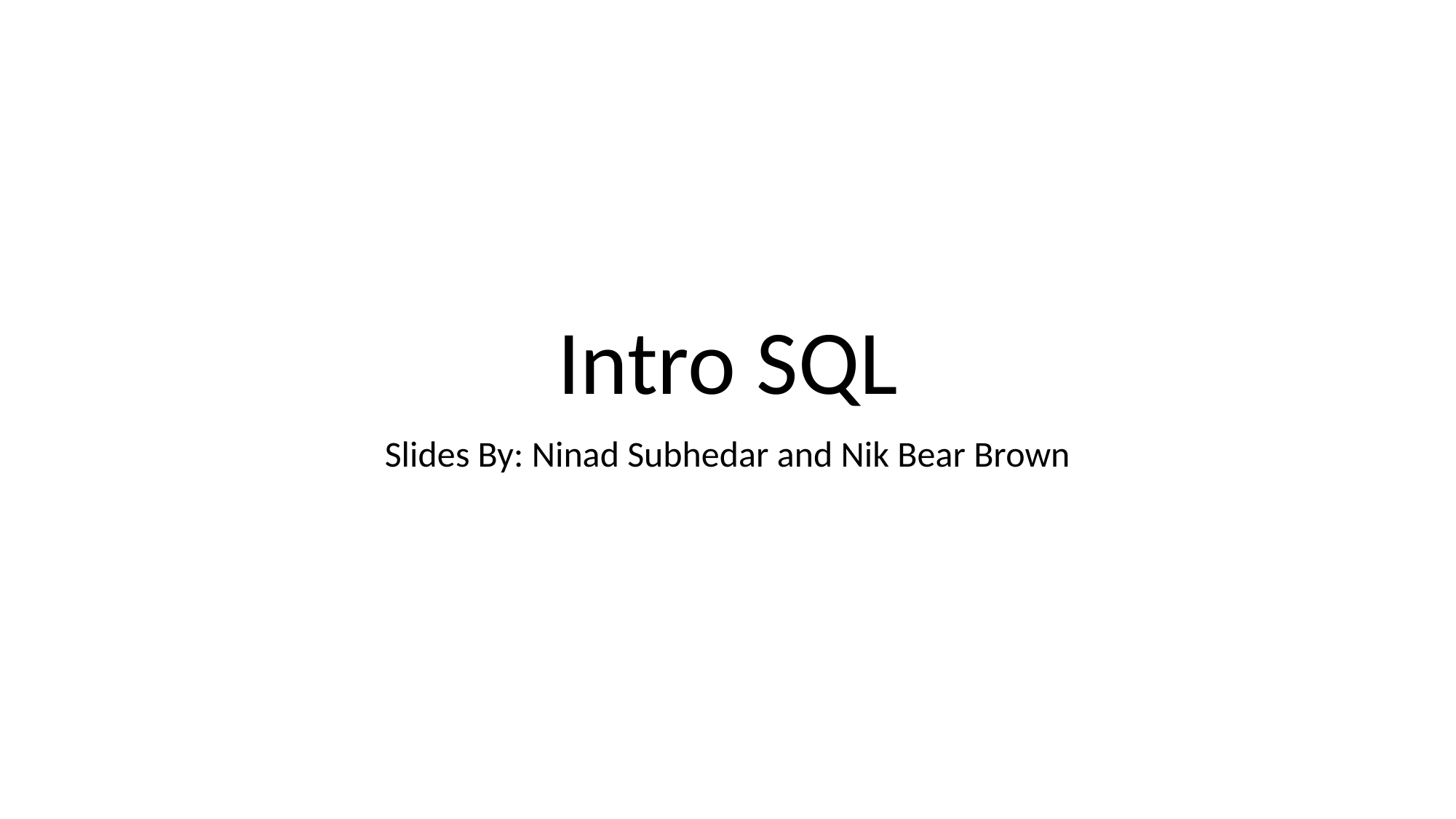

# Intro SQL
Slides By: Ninad Subhedar and Nik Bear Brown